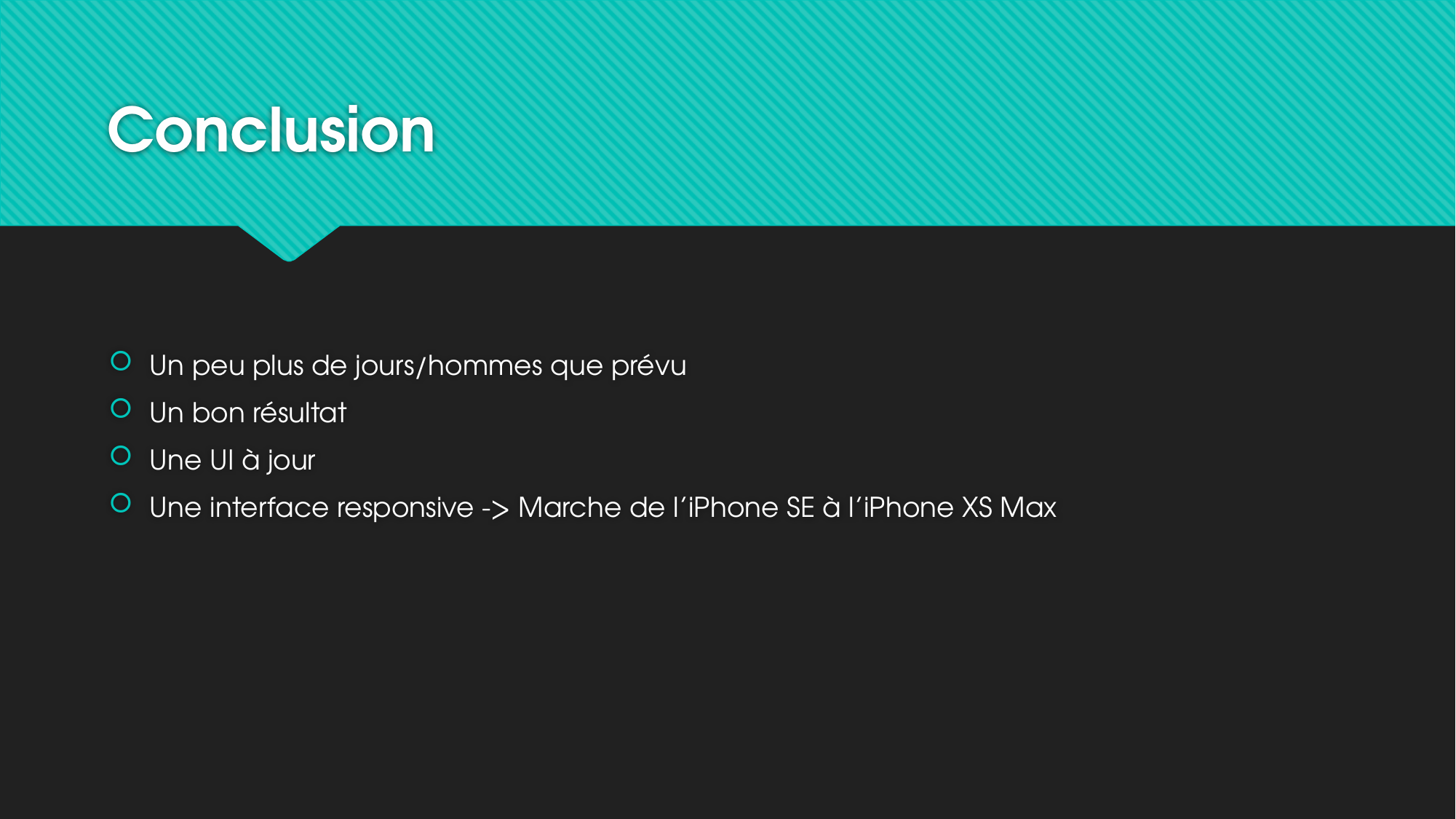

# Conclusion
Un peu plus de jours/hommes que prévu
Un bon résultat
Une UI à jour
Une interface responsive -> Marche de l’iPhone SE à l’iPhone XS Max